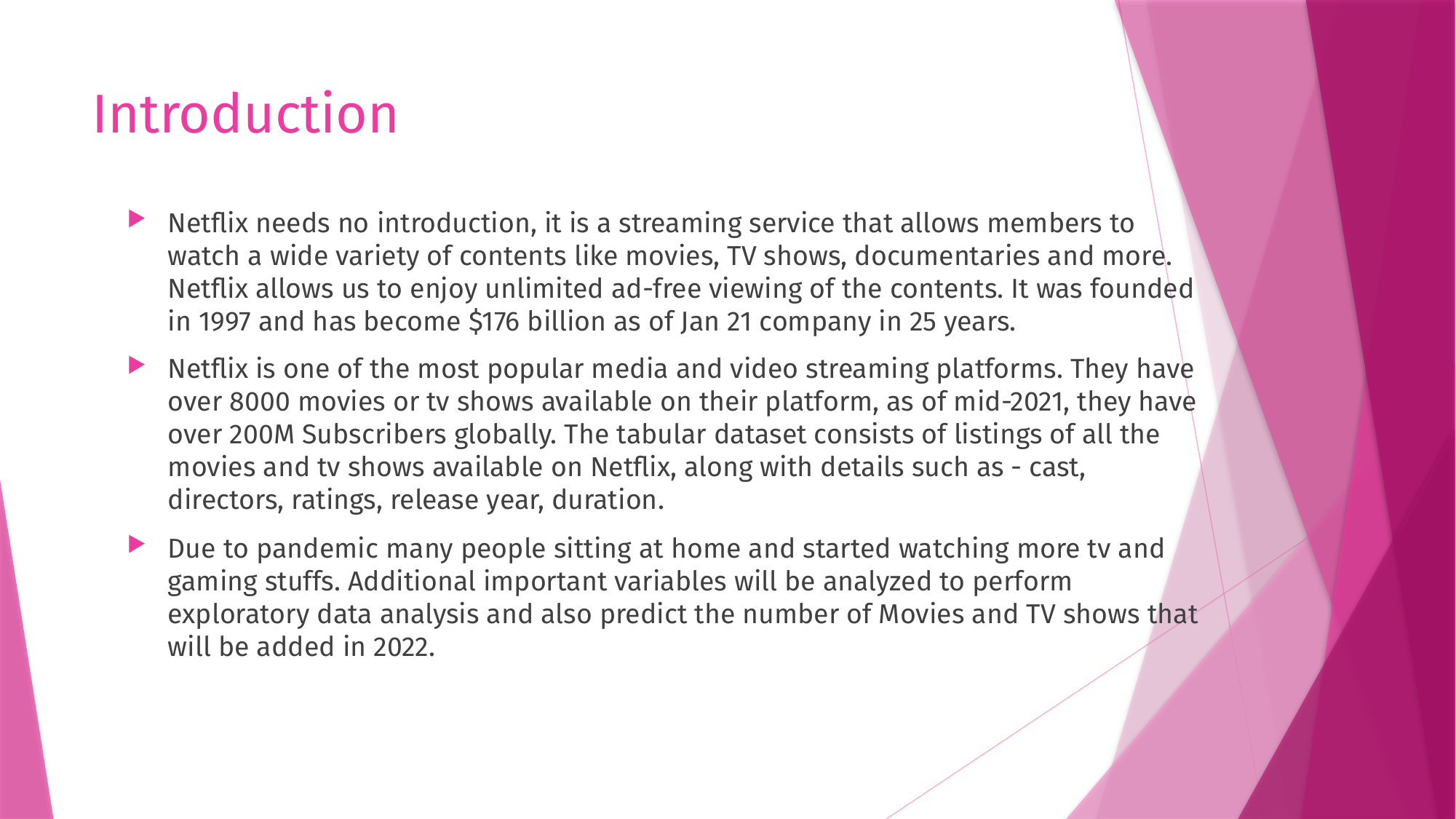

# Introduction
Netflix needs no introduction, it is a streaming service that allows members to watch a wide variety of contents like movies, TV shows, documentaries and more. Netflix allows us to enjoy unlimited ad-free viewing of the contents. It was founded in 1997 and has become $176 billion as of Jan 21 company in 25 years.
Netflix is one of the most popular media and video streaming platforms. They have over 8000 movies or tv shows available on their platform, as of mid-2021, they have over 200M Subscribers globally. The tabular dataset consists of listings of all the movies and tv shows available on Netflix, along with details such as - cast, directors, ratings, release year, duration.
Due to pandemic many people sitting at home and started watching more tv and gaming stuffs. Additional important variables will be analyzed to perform exploratory data analysis and also predict the number of Movies and TV shows that will be added in 2022.